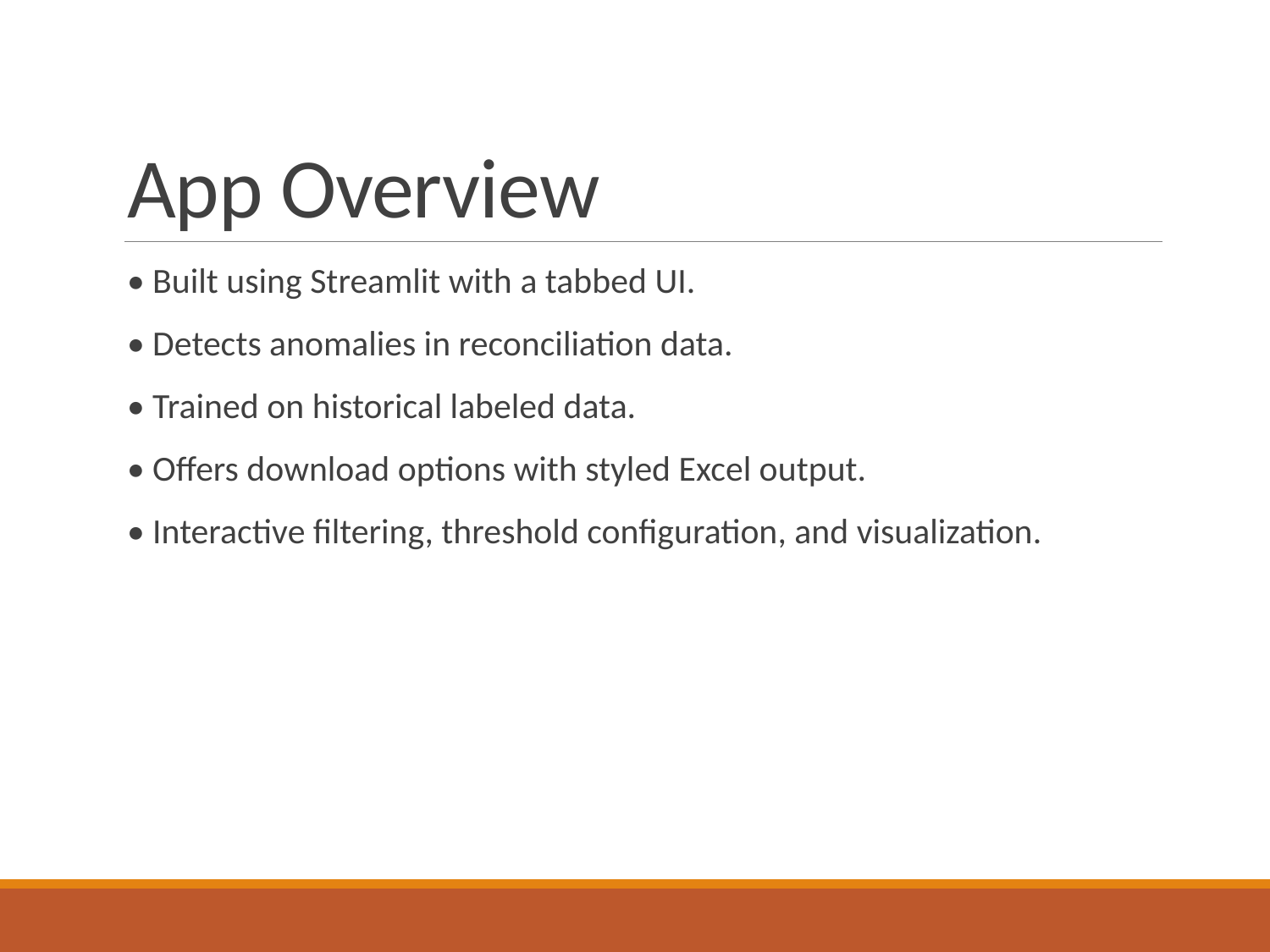

# App Overview
• Built using Streamlit with a tabbed UI.
• Detects anomalies in reconciliation data.
• Trained on historical labeled data.
• Offers download options with styled Excel output.
• Interactive filtering, threshold configuration, and visualization.